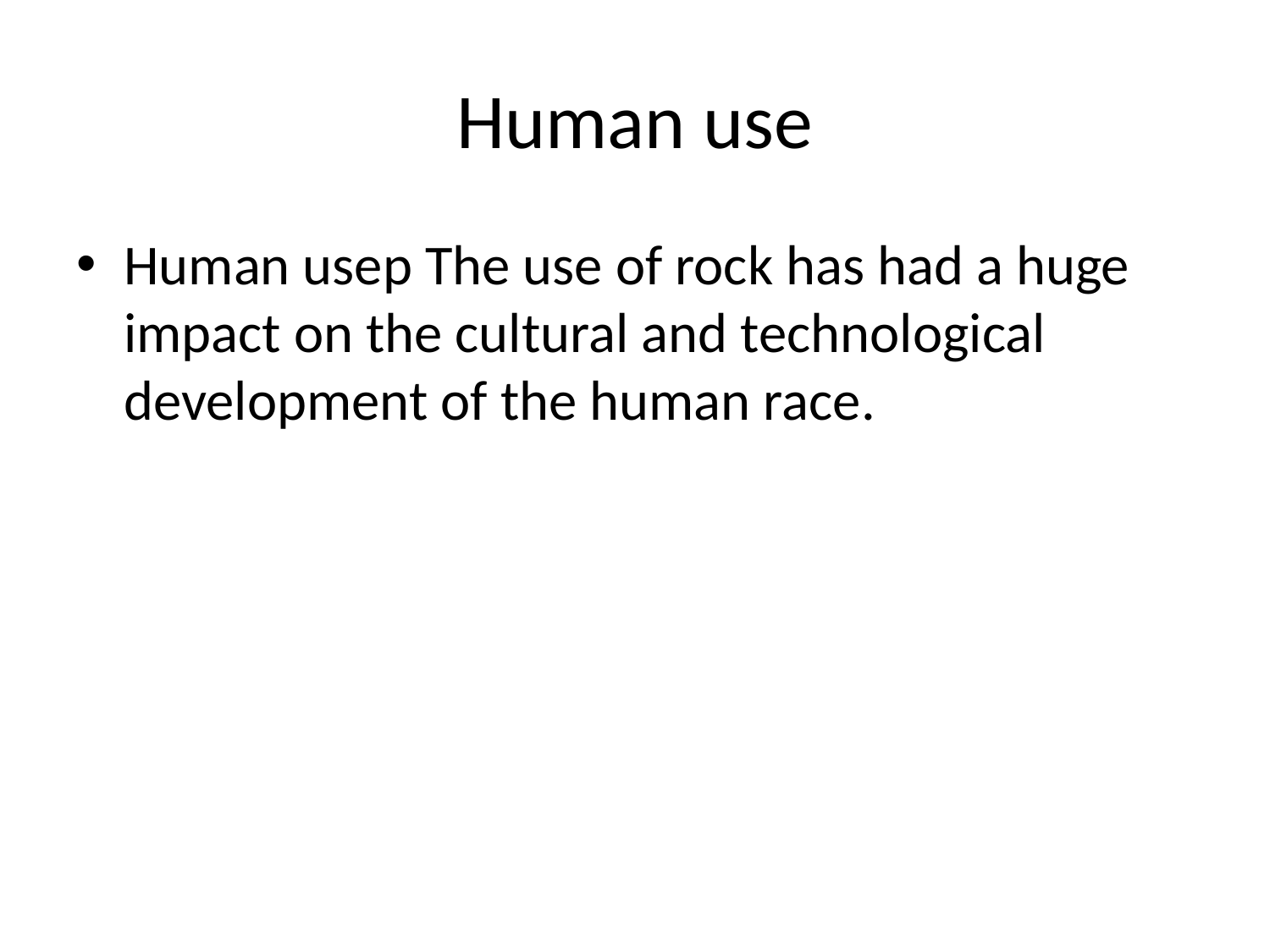

# Human use
Human usep The use of rock has had a huge impact on the cultural and technological development of the human race.